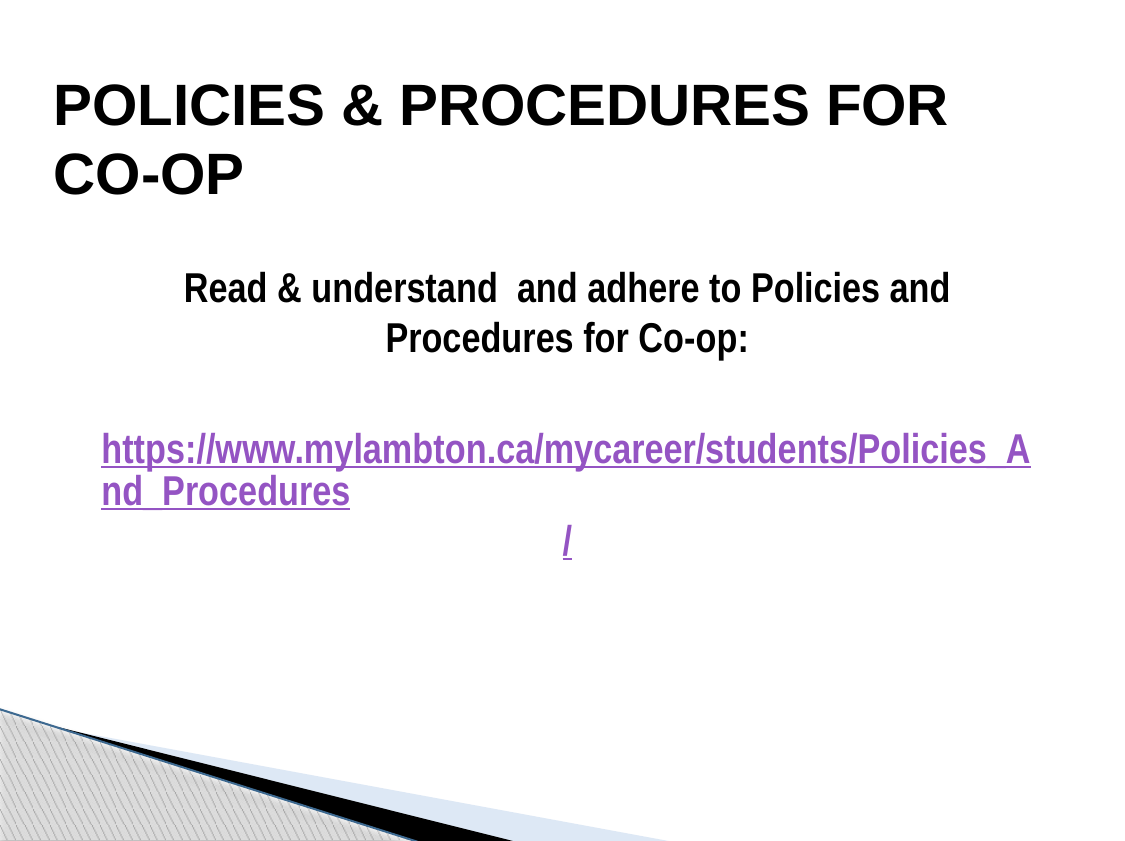

# Policies & Procedures for Co-op
Read & understand  and adhere to Policies and Procedures for Co-op:

https://www.mylambton.ca/mycareer/students/Policies_And_Procedures/